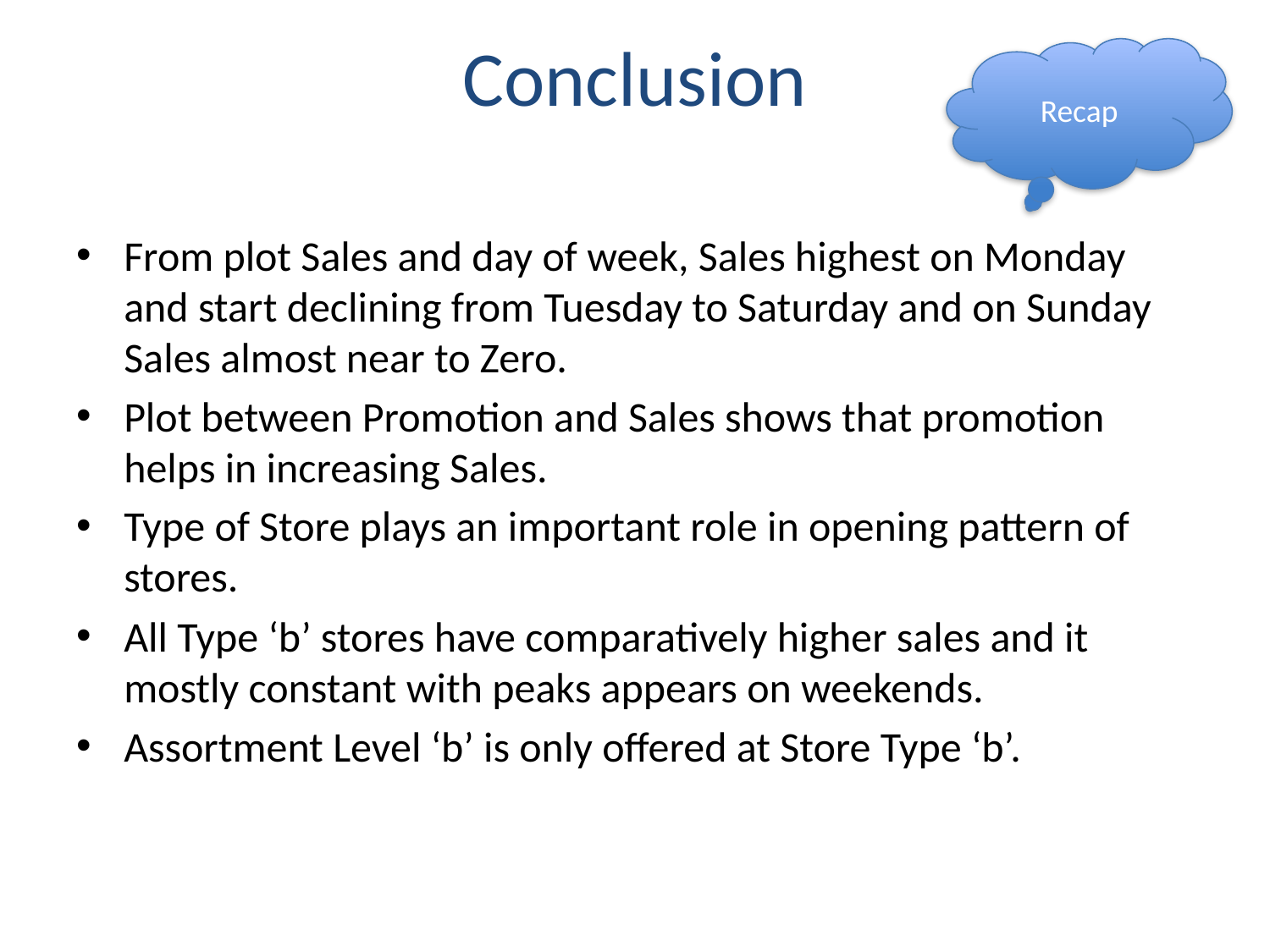

# Conclusion
Recap
From plot Sales and day of week, Sales highest on Monday and start declining from Tuesday to Saturday and on Sunday Sales almost near to Zero.
Plot between Promotion and Sales shows that promotion helps in increasing Sales.
Type of Store plays an important role in opening pattern of stores.
All Type ‘b’ stores have comparatively higher sales and it mostly constant with peaks appears on weekends.
Assortment Level ‘b’ is only offered at Store Type ‘b’.